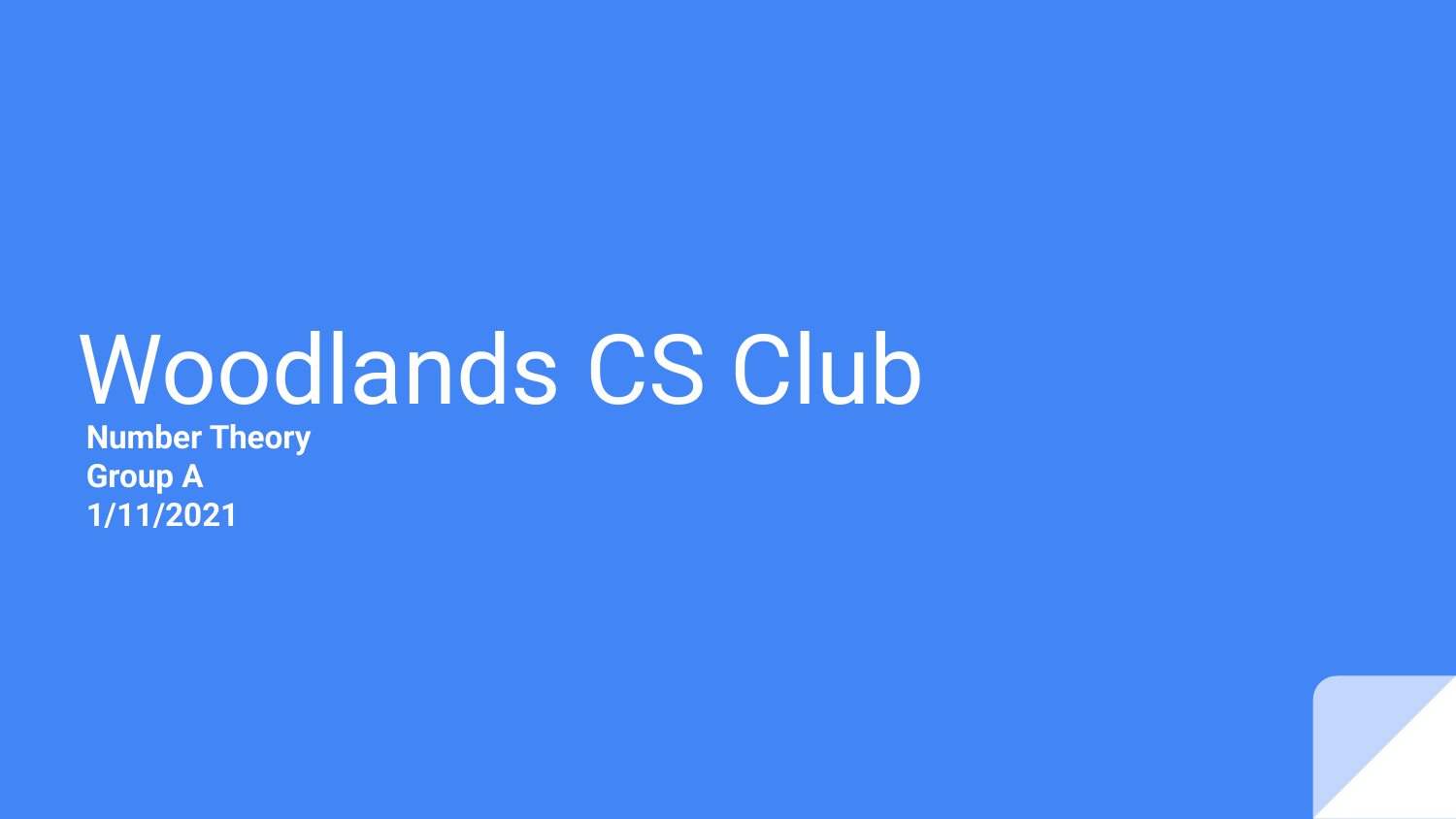

# Woodlands CS Club
Number Theory
Group A
1/11/2021